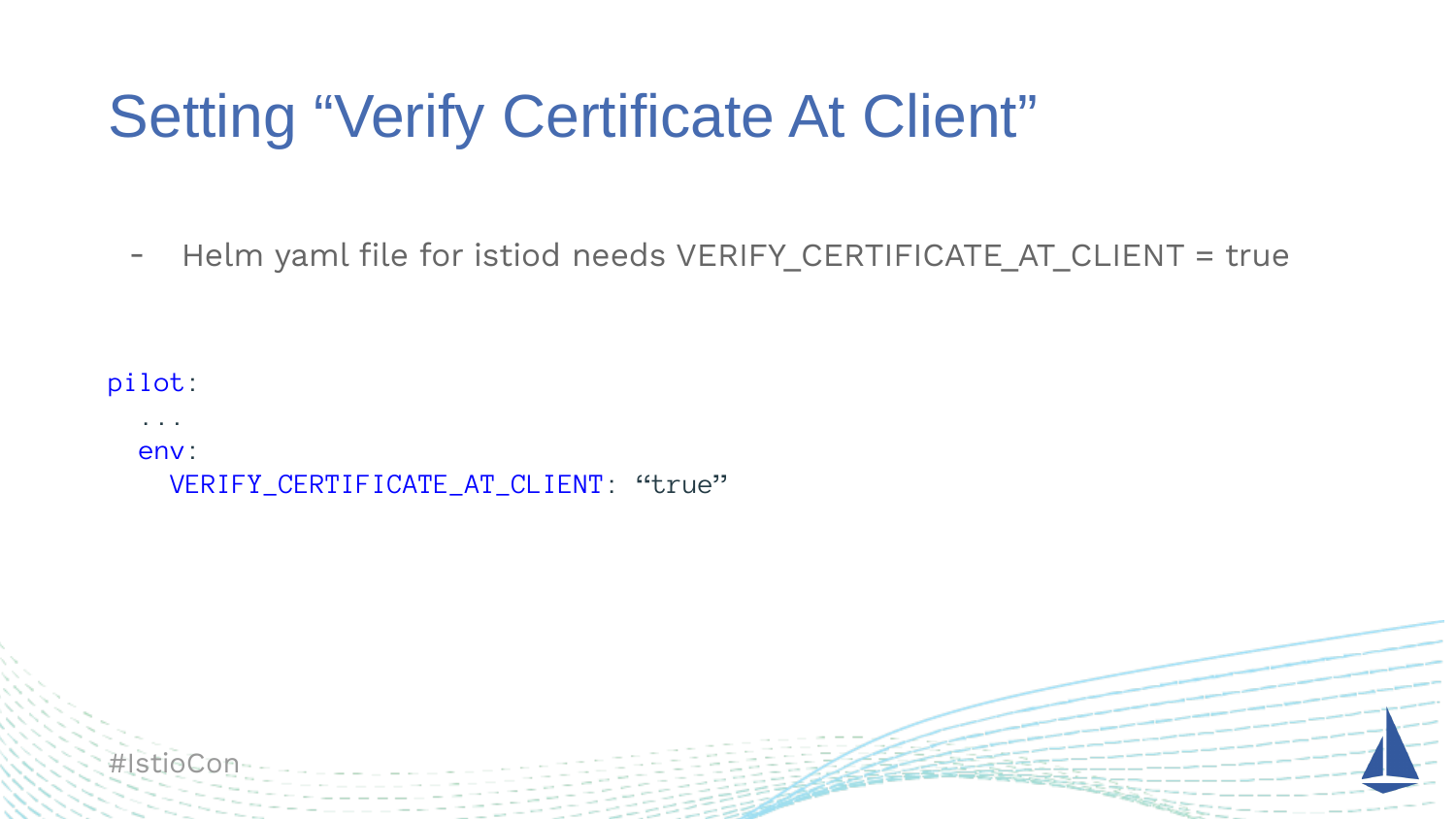

# Setting “Verify Certificate At Client”
Helm yaml file for istiod needs VERIFY_CERTIFICATE_AT_CLIENT = true

pilot:
  ...
  env:
    VERIFY_CERTIFICATE_AT_CLIENT: “true”